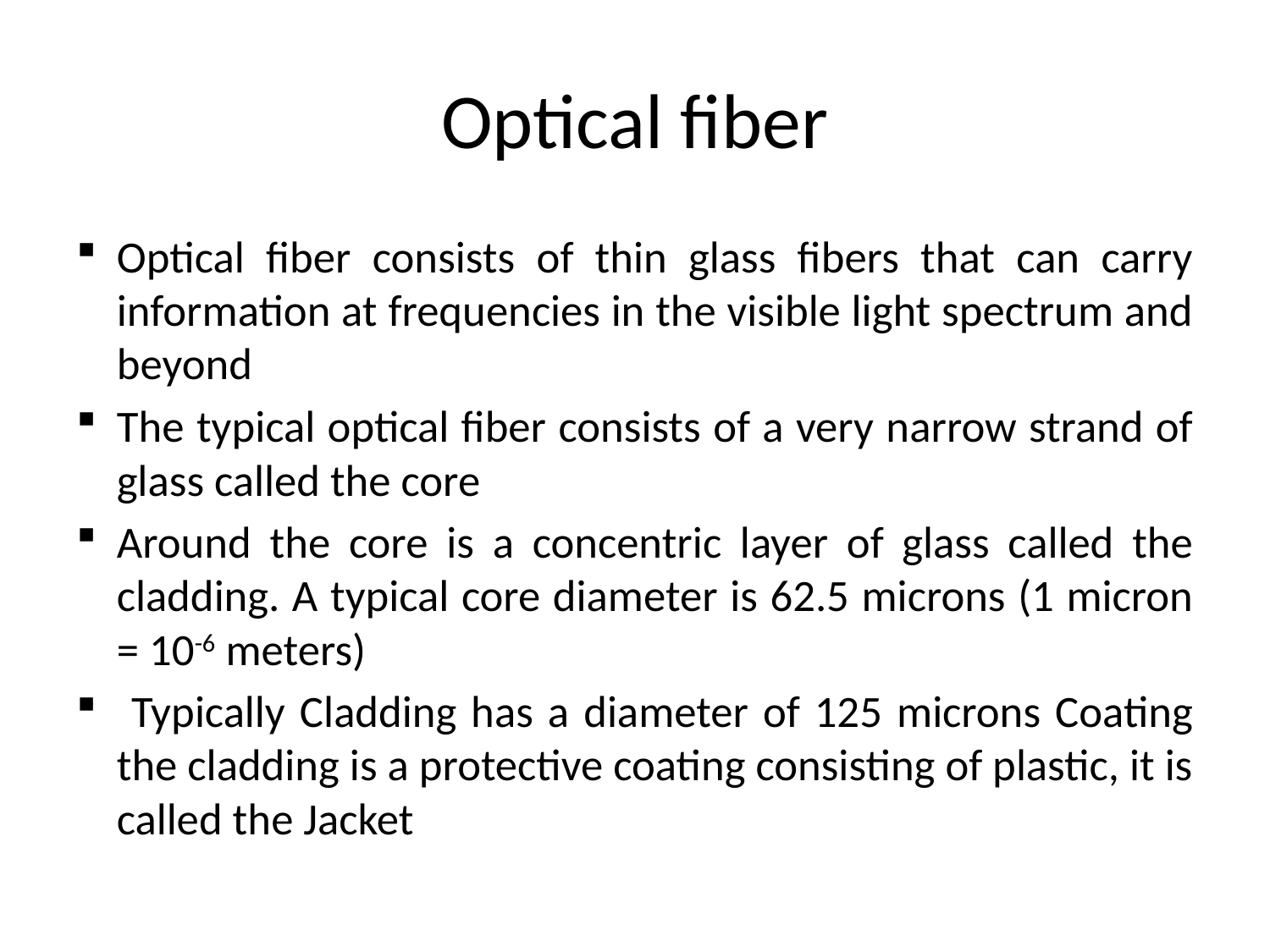

# Optical fiber
Optical fiber consists of thin glass fibers that can carry information at frequencies in the visible light spectrum and beyond
The typical optical fiber consists of a very narrow strand of glass called the core
Around the core is a concentric layer of glass called the cladding. A typical core diameter is 62.5 microns (1 micron = 10-6 meters)
 Typically Cladding has a diameter of 125 microns Coating the cladding is a protective coating consisting of plastic, it is called the Jacket